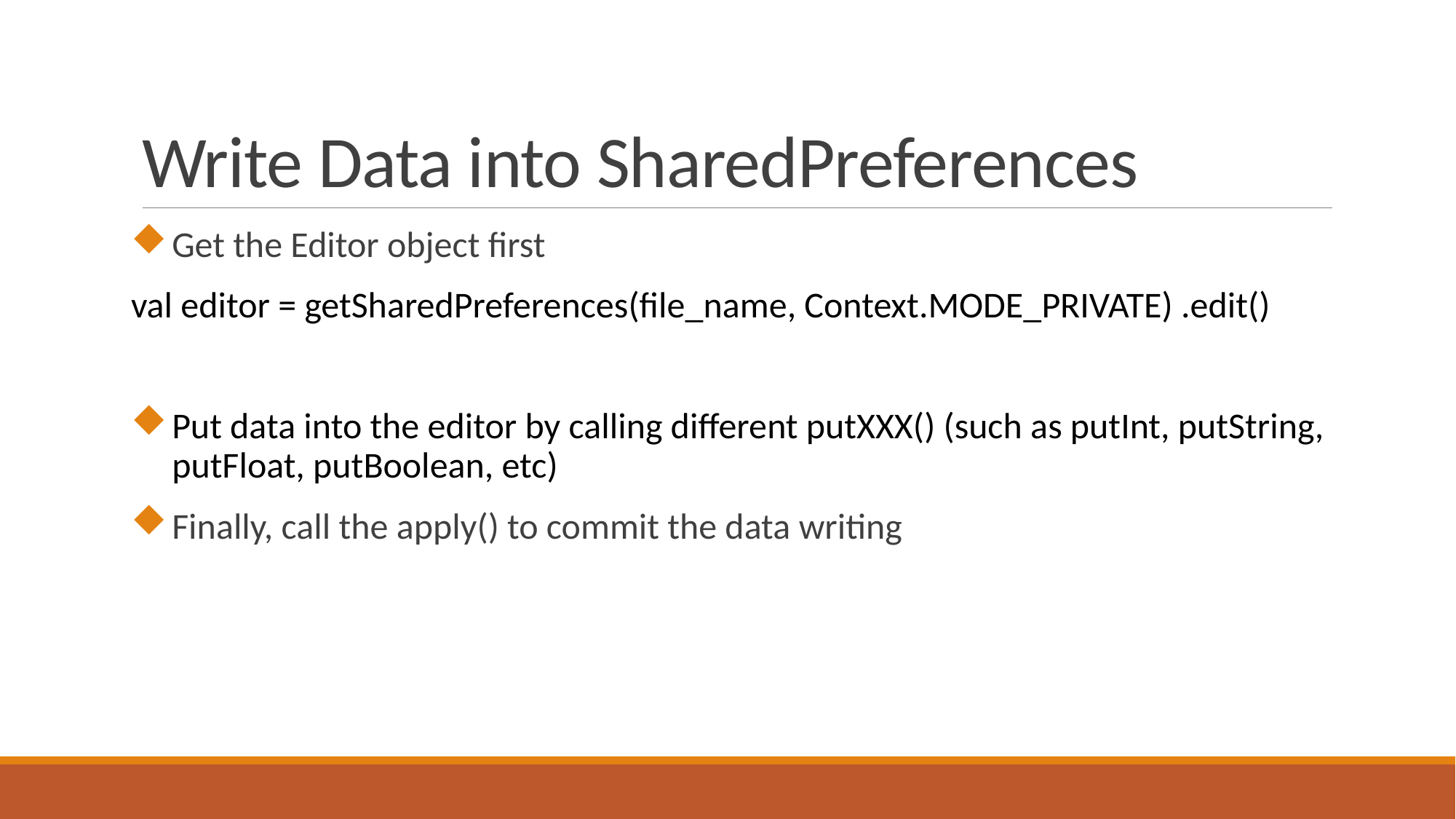

# Write Data into SharedPreferences
Get the Editor object first
val editor = getSharedPreferences(file_name, Context.MODE_PRIVATE) .edit()

Put data into the editor by calling different putXXX() (such as putInt, putString, putFloat, putBoolean, etc)
Finally, call the apply() to commit the data writing